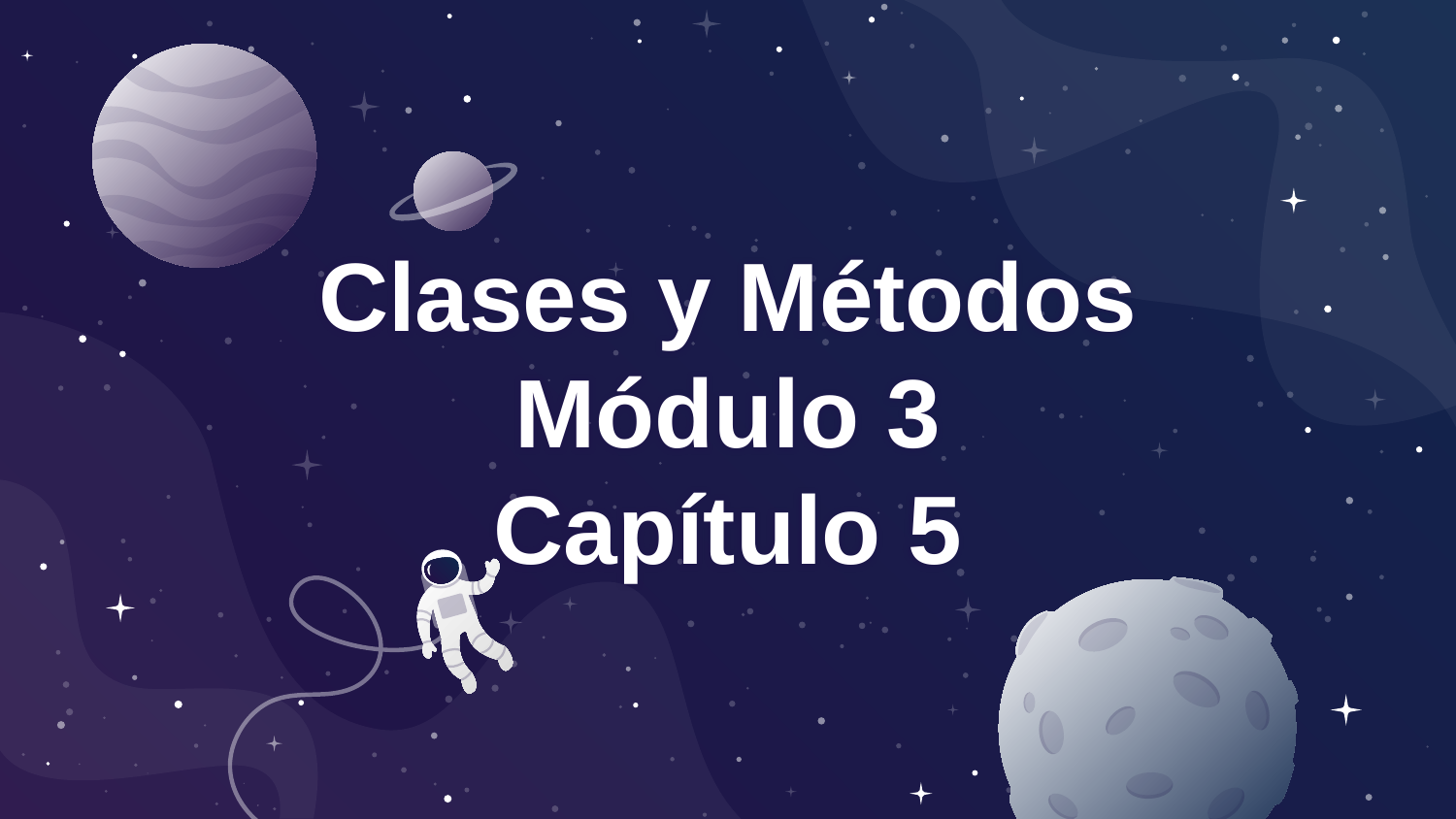

# Clases y Métodos Módulo 3 Capítulo 5